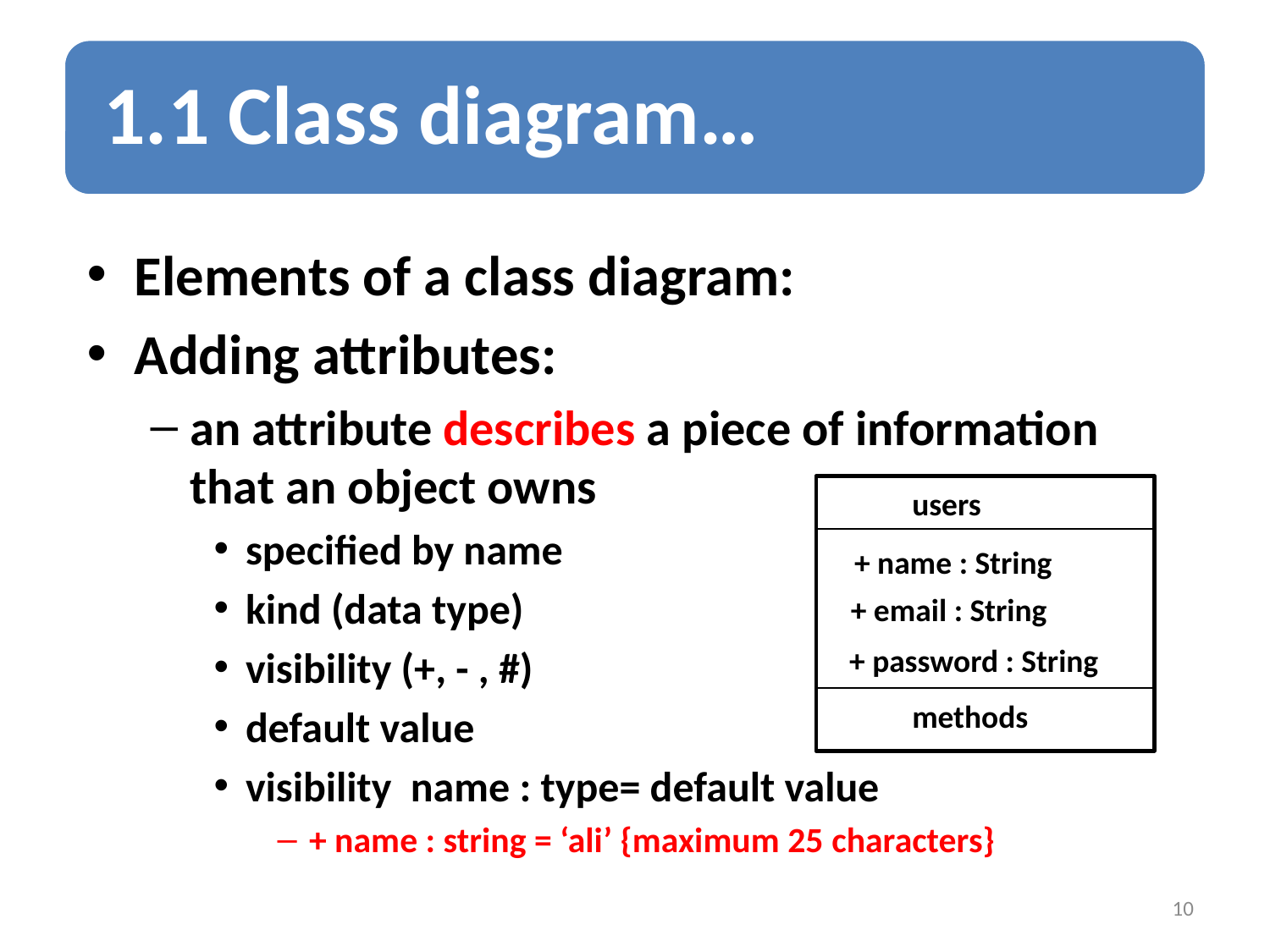

1.1 Class diagram…
Elements of a class diagram:
Adding attributes:
an attribute describes a piece of information that an object owns
specified by name
kind (data type)
visibility (+, - , #)
default value
visibility  name : type= default value
+ name : string = ‘ali’ {maximum 25 characters}

users
+ name : String
+ email : String
+ password : String
methods
10